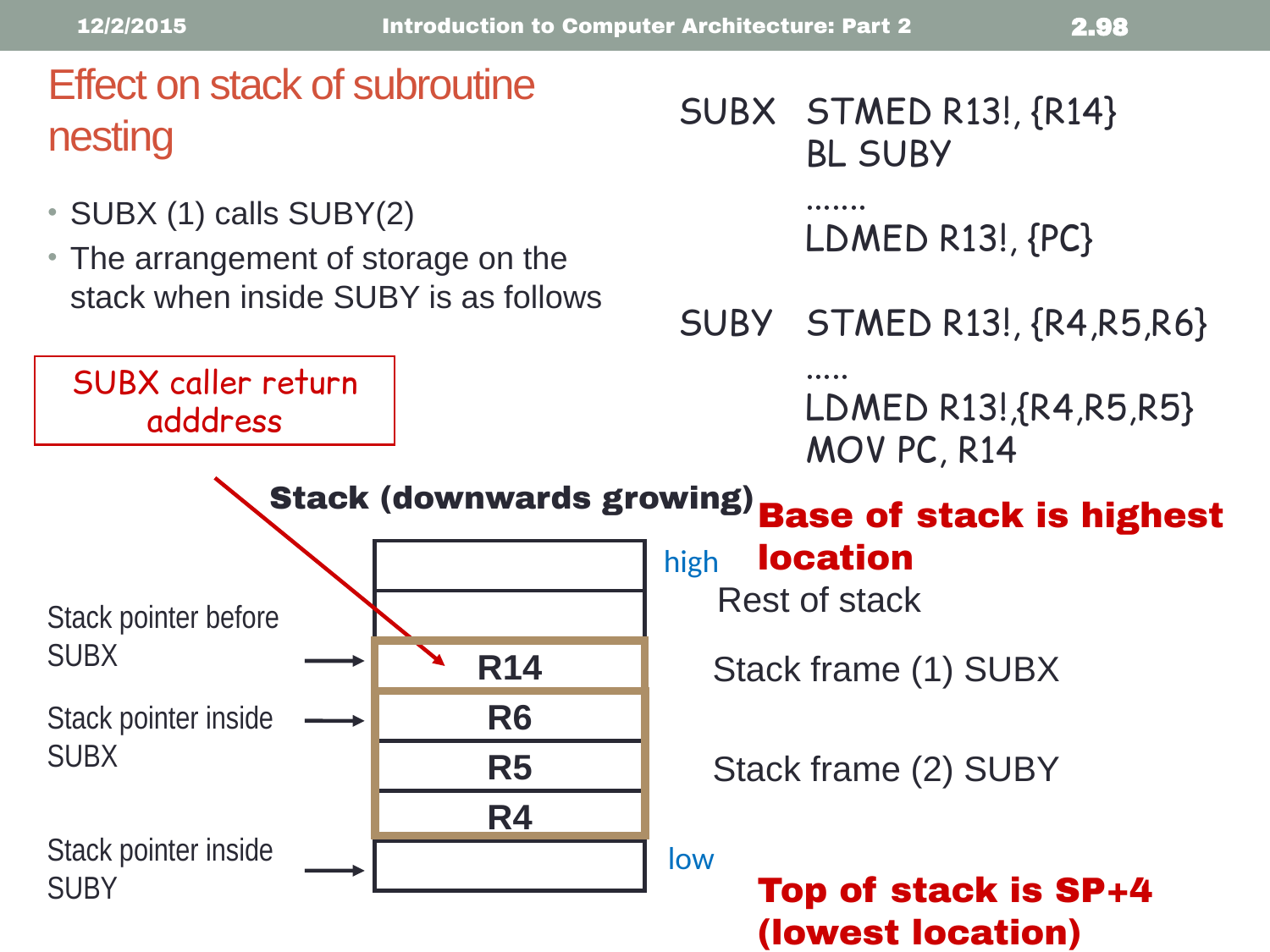

12/2/2015
Introduction to Computer Architecture: Part 2
2.98
# Effect on stack of subroutine nesting
SUBX	STMED R13!, {R14}
	BL SUBY
	.......
	LDMED R13!, {PC}

SUBY	STMED R13!, {R4,R5,R6}
	.....
	LDMED R13!,{R4,R5,R5}
	MOV PC, R14
SUBX (1) calls SUBY(2)
The arrangement of storage on the stack when inside SUBY is as follows
SUBX caller return adddress

Stack (downwards growing)
Base of stack is highest location
high

Rest of stack

Stack pointer before SUBX
Stack frame (1) SUBX
R14

R6

Stack pointer inside SUBX

Stack frame (2) SUBY
R5
R4
Stack pointer inside SUBY
low

Top of stack is SP+4 (lowest location)